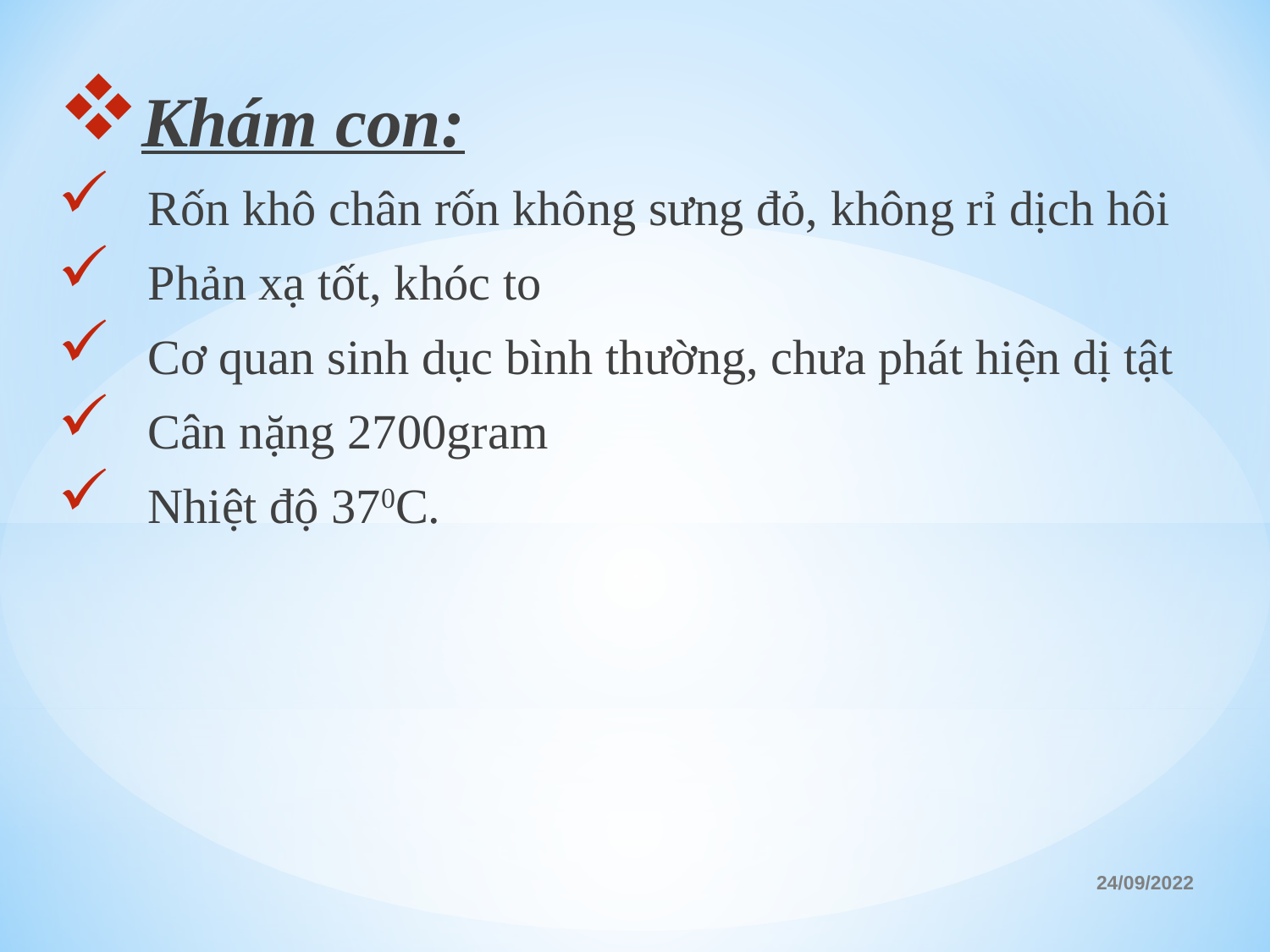

Khám con:
   Rốn khô chân rốn không sưng đỏ, không rỉ dịch hôi
   Phản xạ tốt, khóc to
   Cơ quan sinh dục bình thường, chưa phát hiện dị tật
   Cân nặng 2700gram
   Nhiệt độ 370C.

24/09/2022